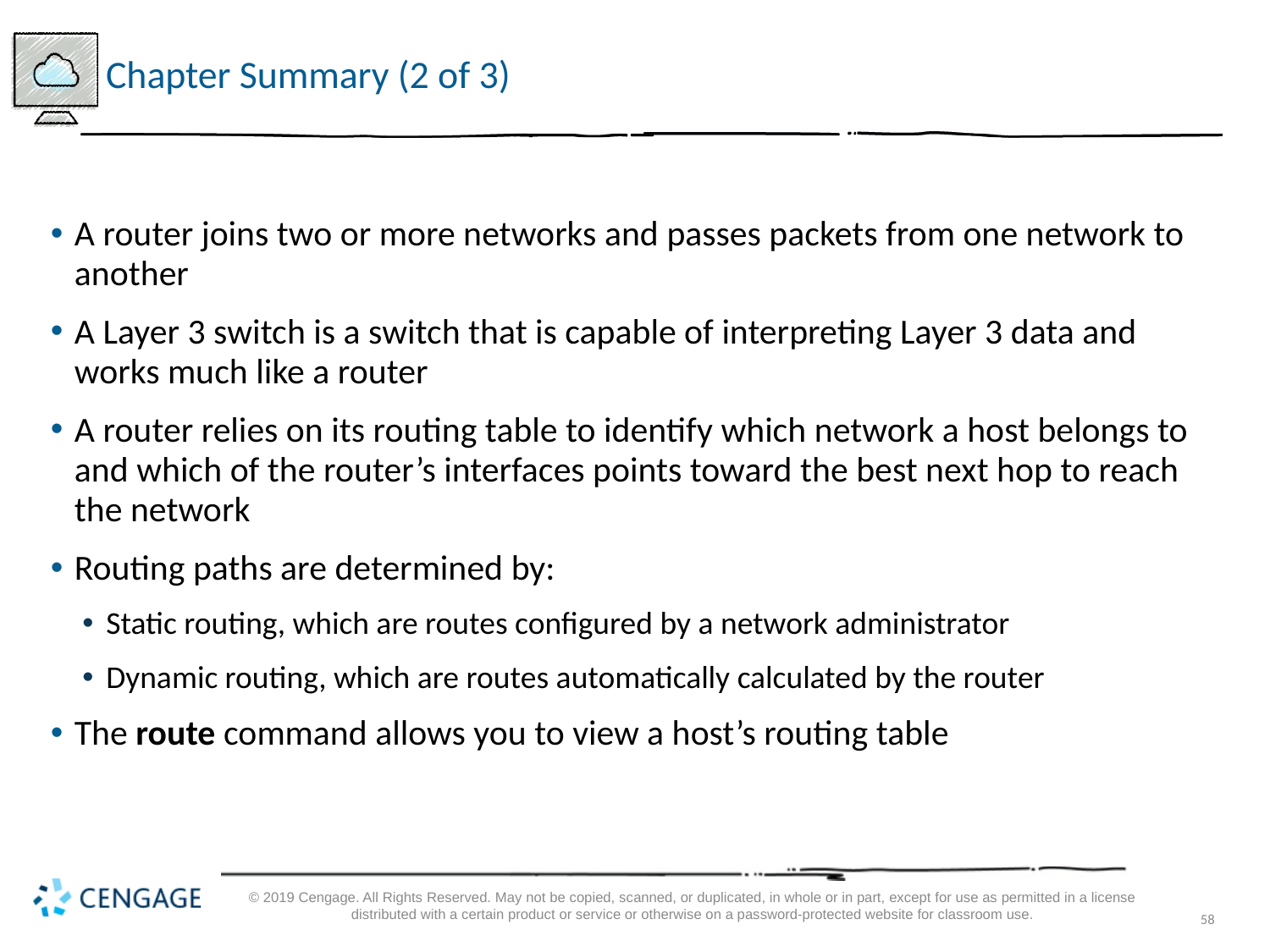

# Chapter Summary (2 of 3)
A router joins two or more networks and passes packets from one network to another
A Layer 3 switch is a switch that is capable of interpreting Layer 3 data and works much like a router
A router relies on its routing table to identify which network a host belongs to and which of the router’s interfaces points toward the best next hop to reach the network
Routing paths are determined by:
Static routing, which are routes configured by a network administrator
Dynamic routing, which are routes automatically calculated by the router
The route command allows you to view a host’s routing table
© 2019 Cengage. All Rights Reserved. May not be copied, scanned, or duplicated, in whole or in part, except for use as permitted in a license distributed with a certain product or service or otherwise on a password-protected website for classroom use.